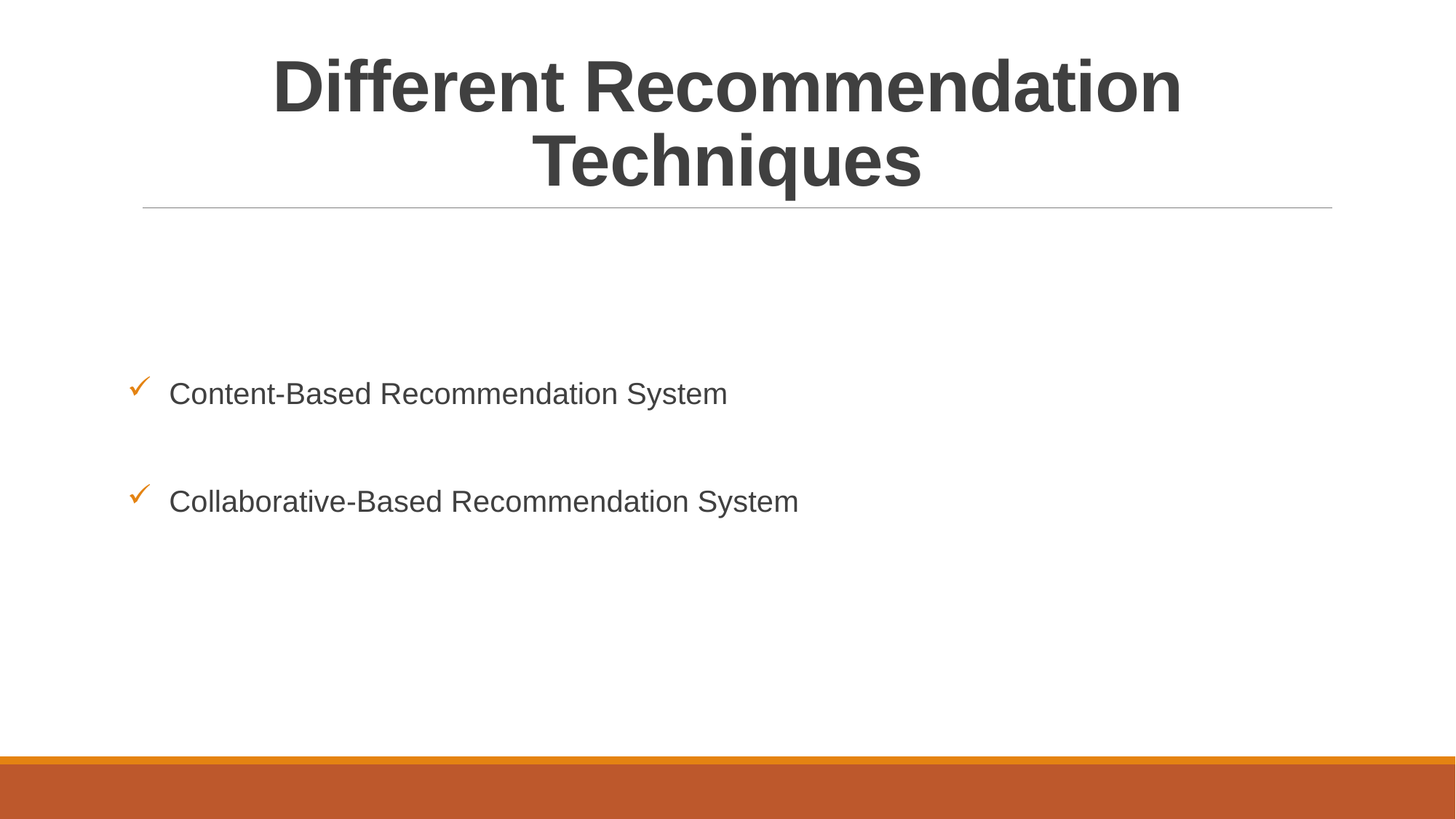

# Different Recommendation Techniques
  Content-Based Recommendation System

  Collaborative-Based Recommendation System